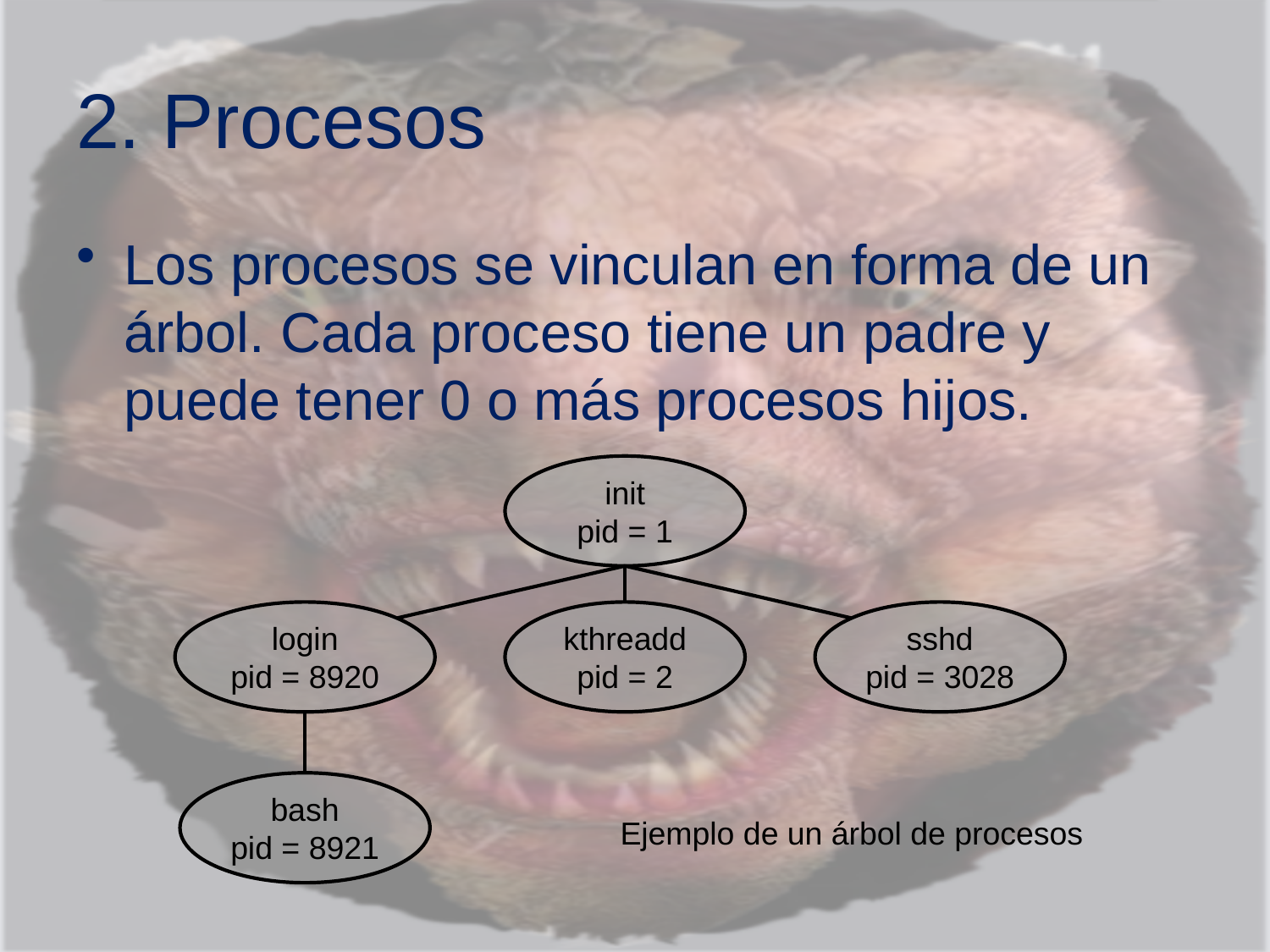

# 2. Procesos
Los procesos se vinculan en forma de un árbol. Cada proceso tiene un padre y puede tener 0 o más procesos hijos.
init
pid = 1
login
pid = 8920
kthreadd
pid = 2
sshd
pid = 3028
bash
pid = 8921
Ejemplo de un árbol de procesos